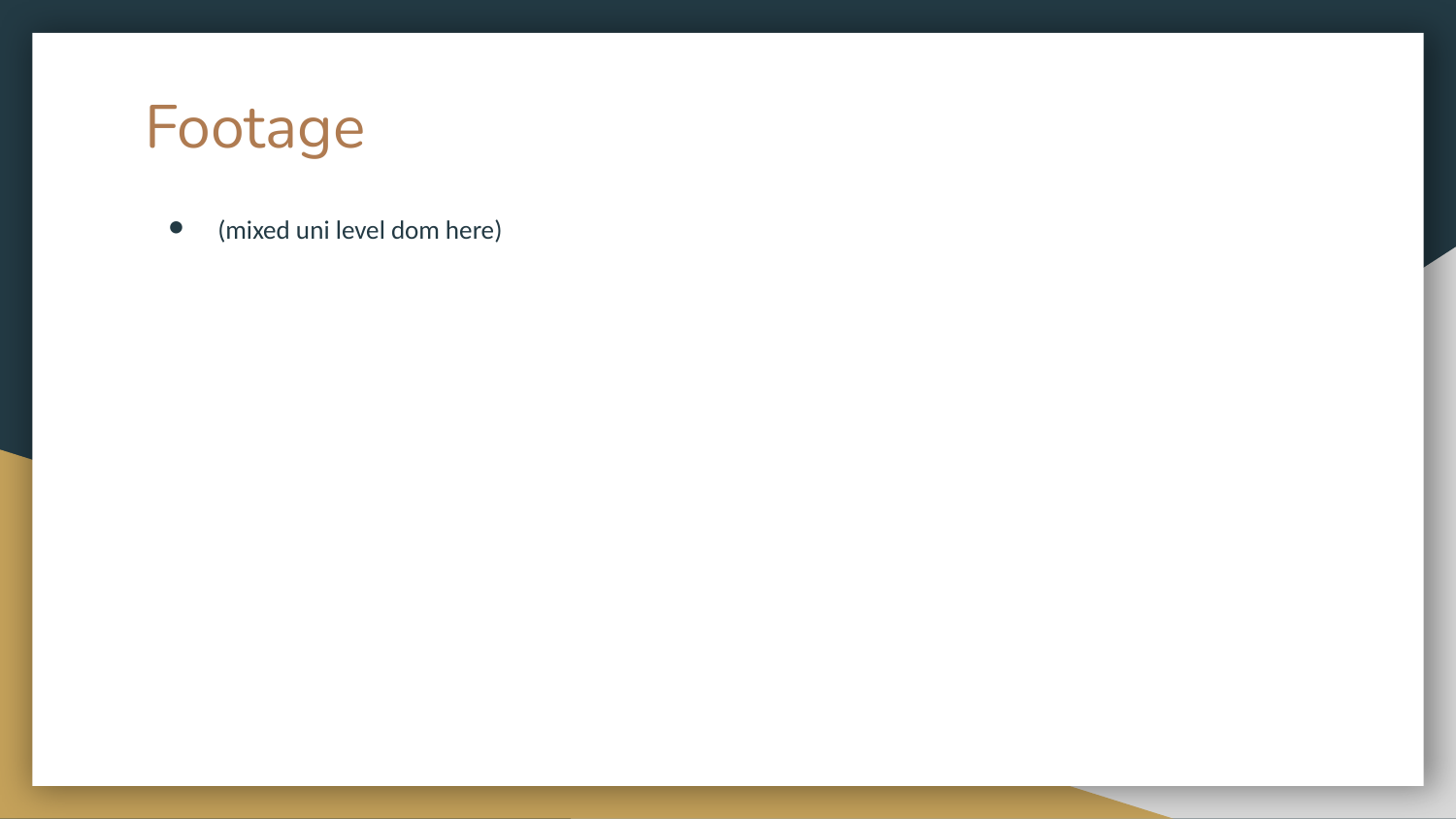

# Footage
(mixed uni level dom here)